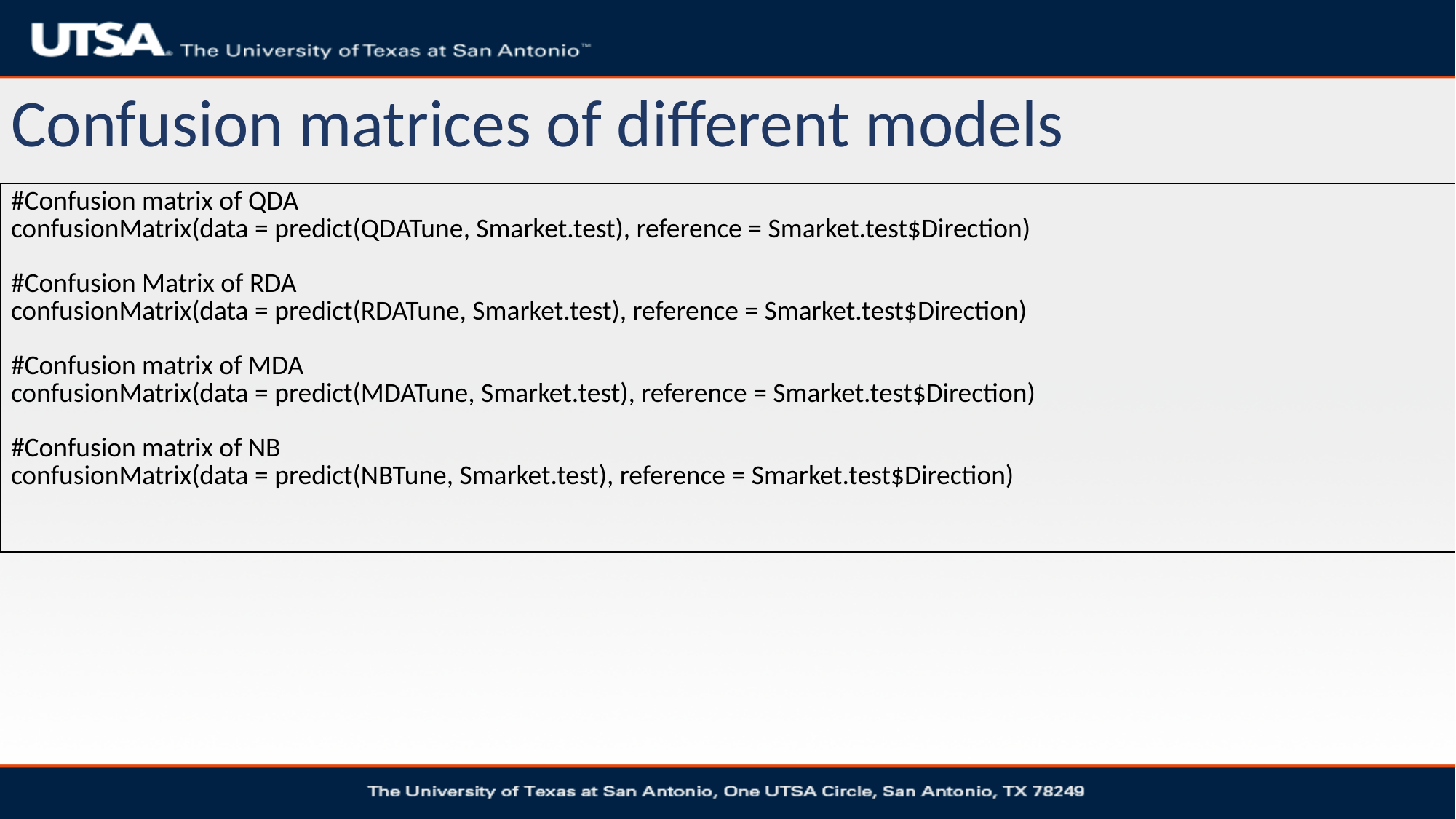

# Confusion matrices of different models
| #Confusion matrix of QDA confusionMatrix(data = predict(QDATune, Smarket.test), reference = Smarket.test$Direction) #Confusion Matrix of RDA confusionMatrix(data = predict(RDATune, Smarket.test), reference = Smarket.test$Direction) #Confusion matrix of MDA confusionMatrix(data = predict(MDATune, Smarket.test), reference = Smarket.test$Direction) #Confusion matrix of NB confusionMatrix(data = predict(NBTune, Smarket.test), reference = Smarket.test$Direction) |
| --- |